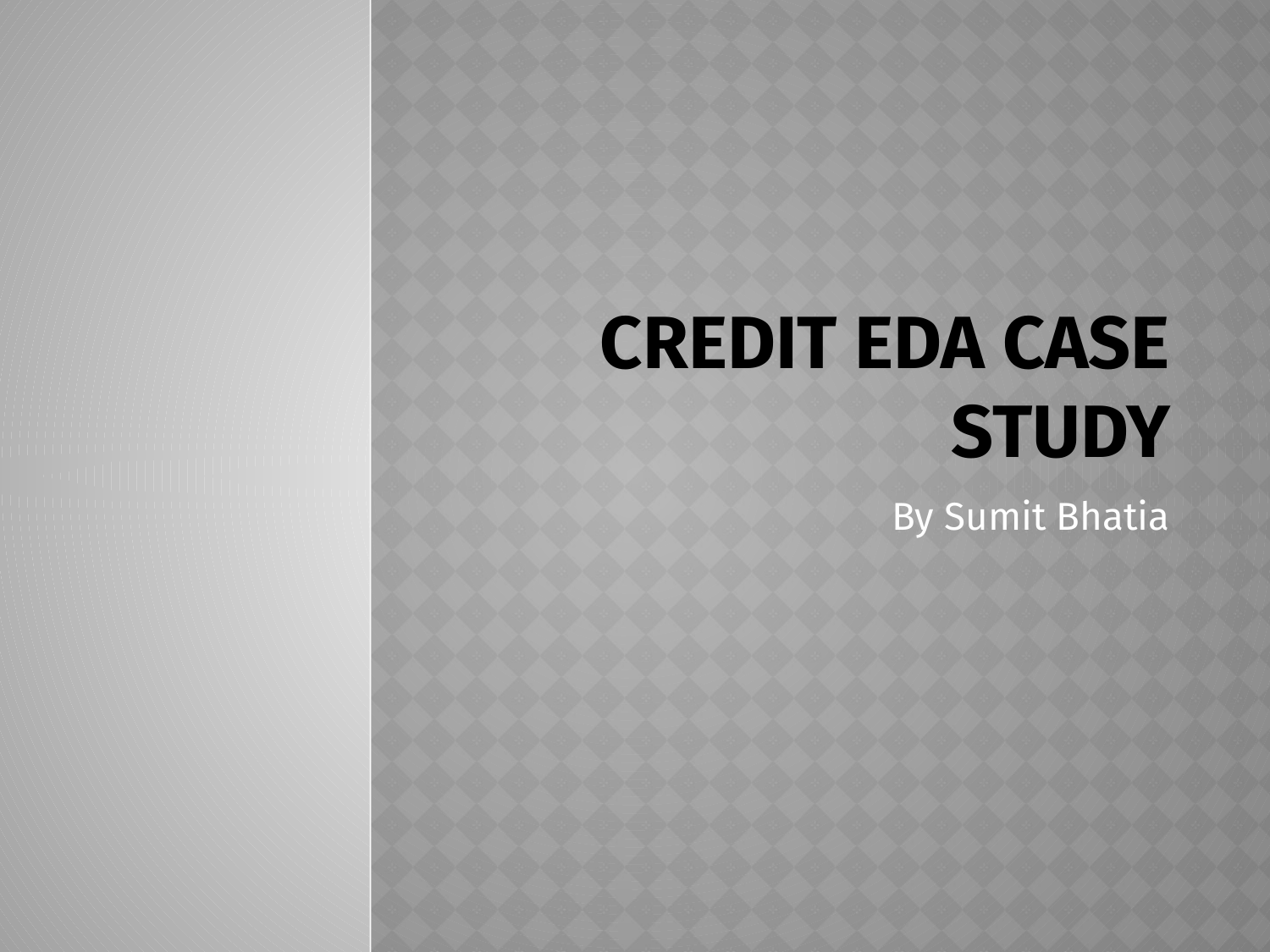

# Credit EDA Case Study
By Sumit Bhatia